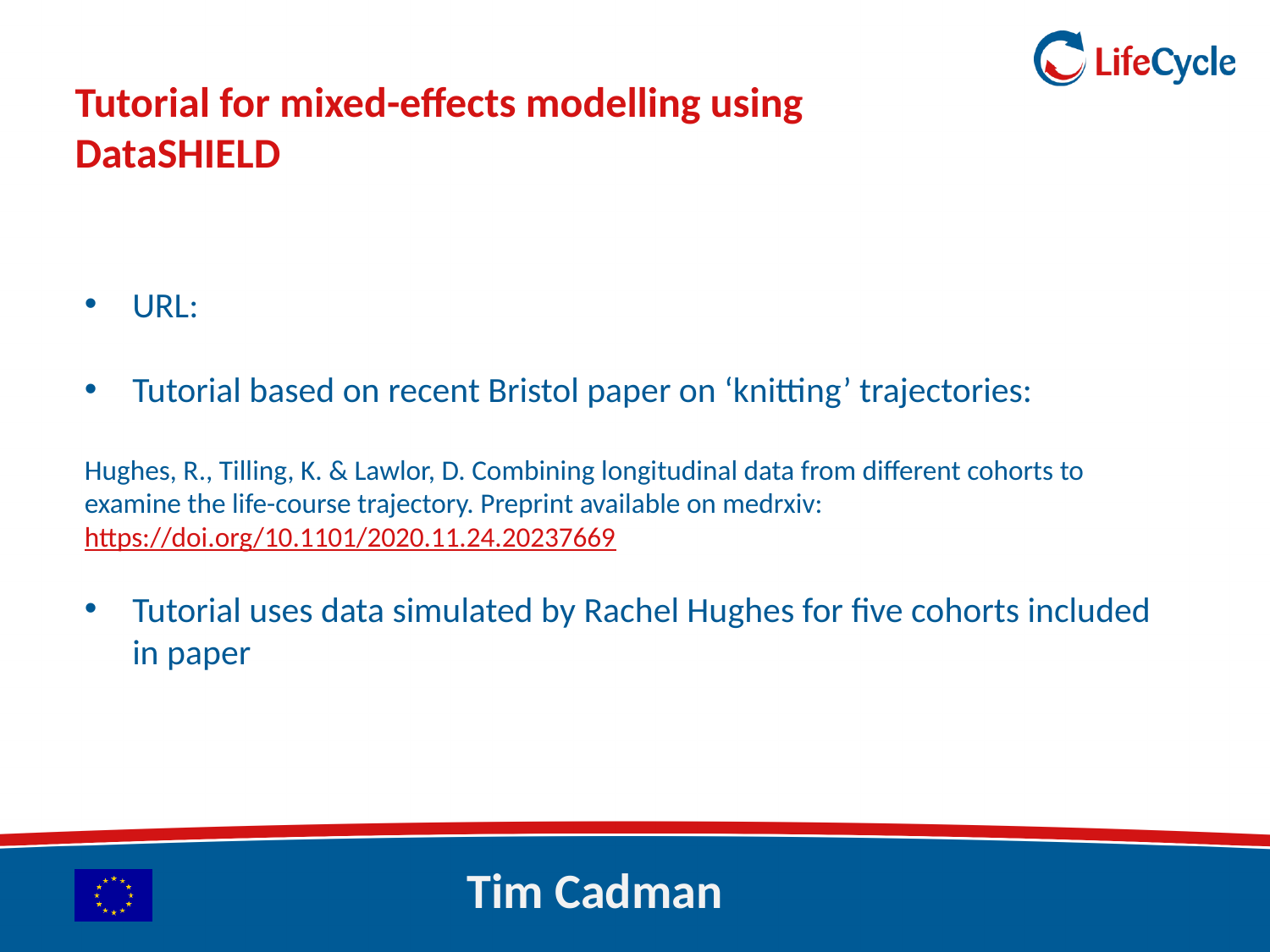

# Tutorial for mixed-effects modelling using DataSHIELD
URL:

Tutorial based on recent Bristol paper on ‘knitting’ trajectories:

Hughes, R., Tilling, K. & Lawlor, D. Combining longitudinal data from different cohorts to examine the life-course trajectory. Preprint available on medrxiv: https://doi.org/10.1101/2020.11.24.20237669

Tutorial uses data simulated by Rachel Hughes for five cohorts included in paper

Tim Cadman